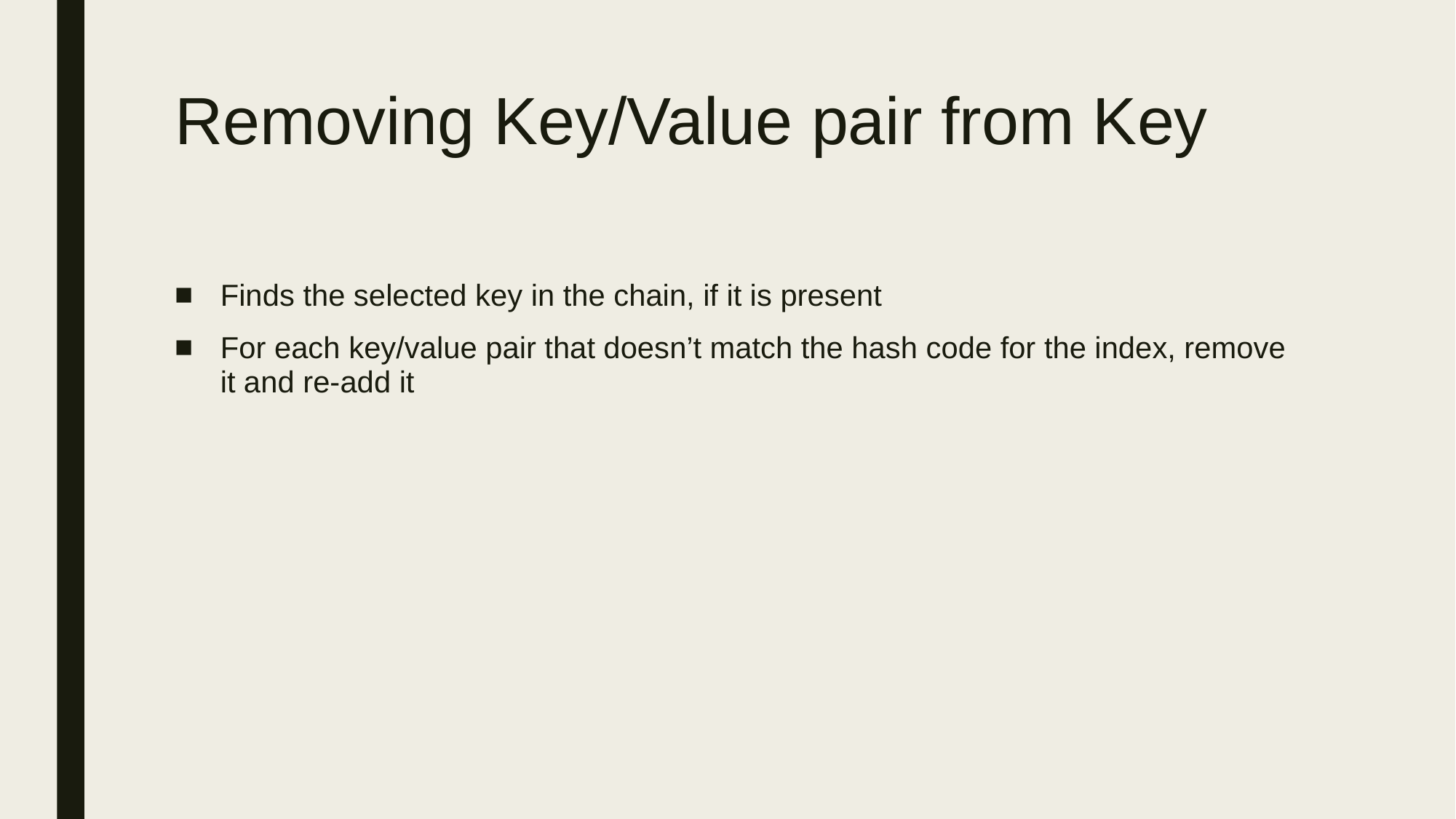

# Removing Key/Value pair from Key
Finds the selected key in the chain, if it is present
For each key/value pair that doesn’t match the hash code for the index, remove it and re-add it